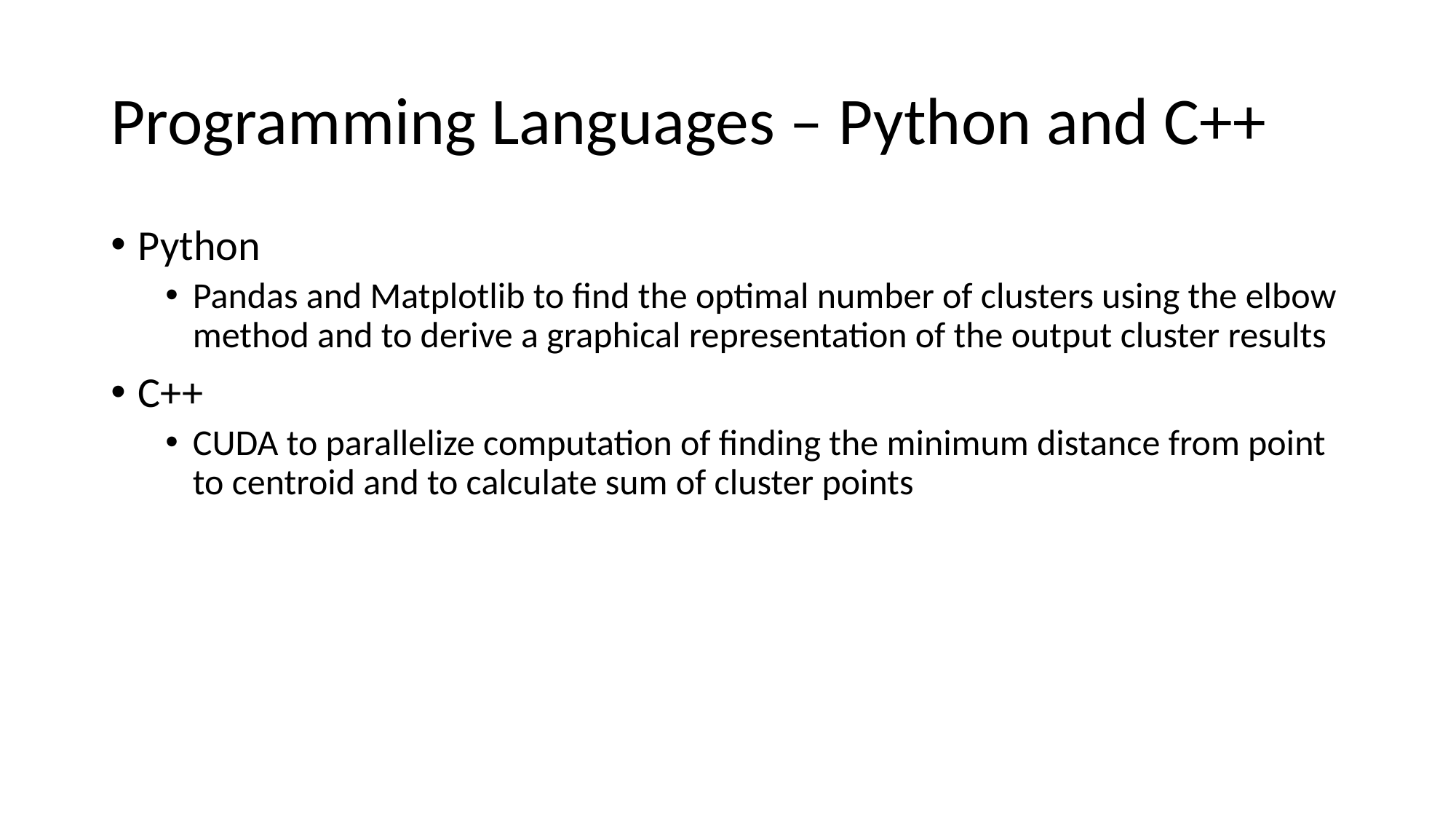

# Programming Languages – Python and C++
Python
Pandas and Matplotlib to find the optimal number of clusters using the elbow method and to derive a graphical representation of the output cluster results
C++
CUDA to parallelize computation of finding the minimum distance from point to centroid and to calculate sum of cluster points